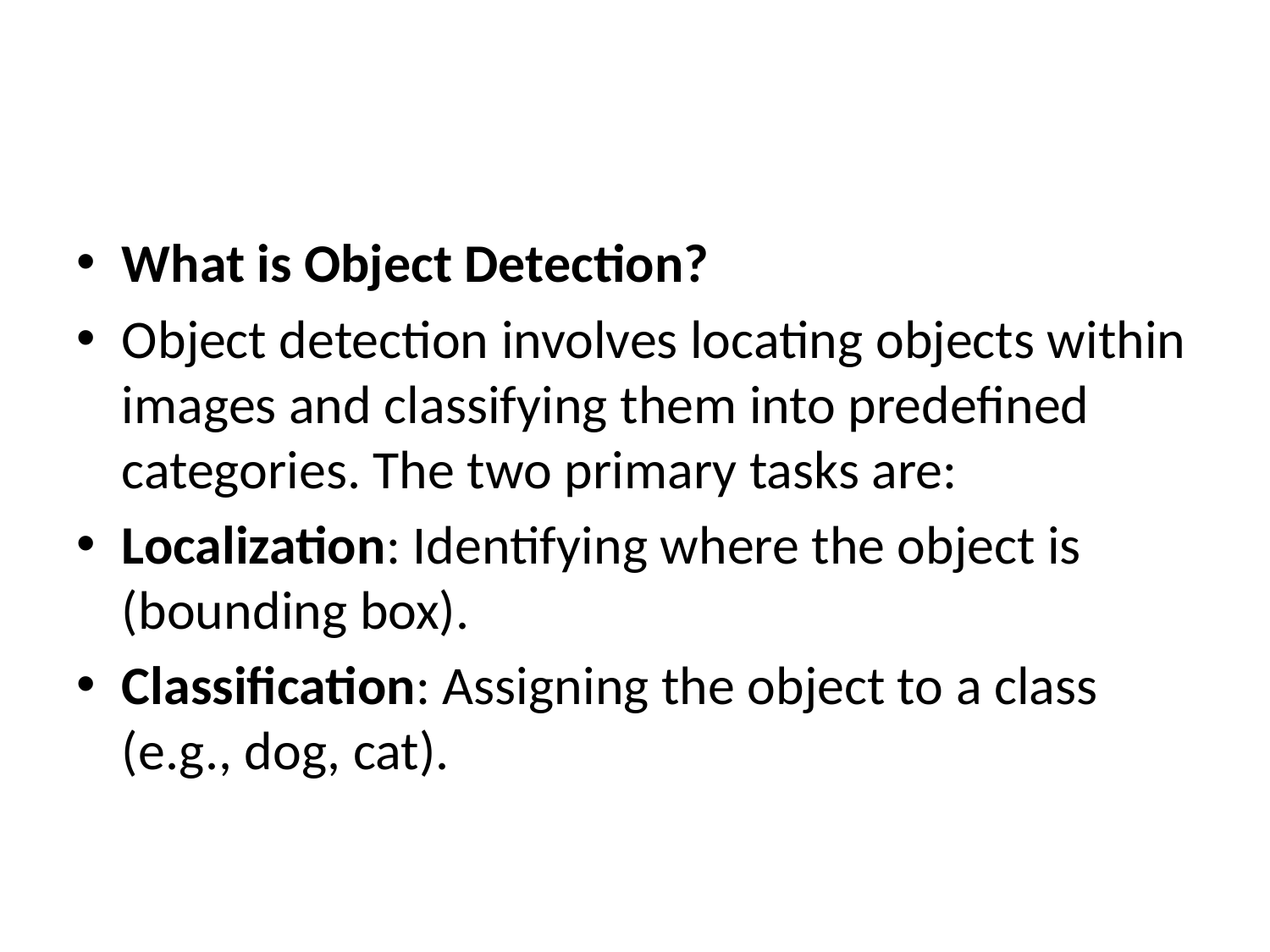

#
What is Object Detection?
Object detection involves locating objects within images and classifying them into predefined categories. The two primary tasks are:
Localization: Identifying where the object is (bounding box).
Classification: Assigning the object to a class (e.g., dog, cat).